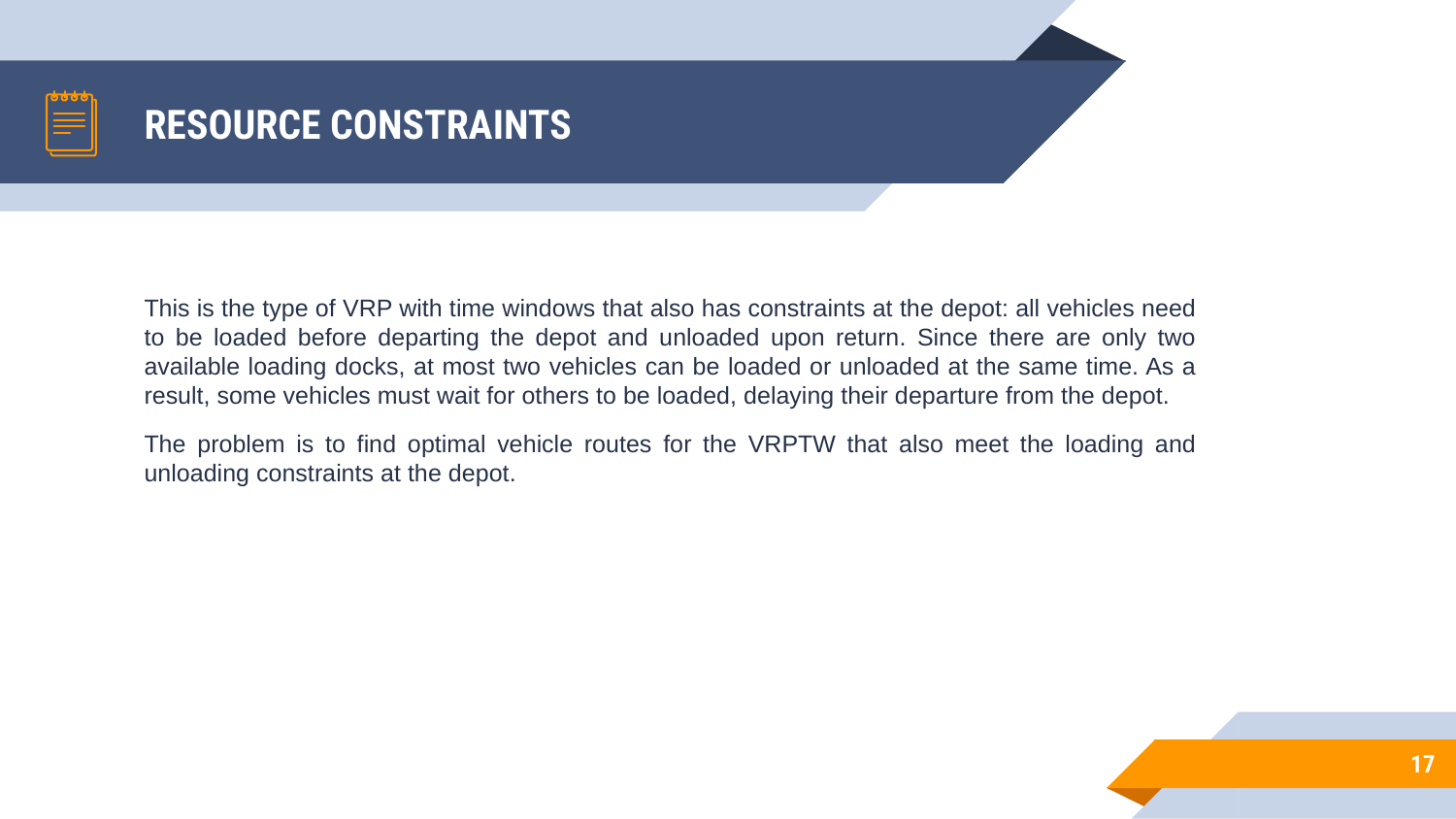

# RESOURCE CONSTRAINTS

This is the type of VRP with time windows that also has constraints at the depot: all vehicles need to be loaded before departing the depot and unloaded upon return. Since there are only two available loading docks, at most two vehicles can be loaded or unloaded at the same time. As a result, some vehicles must wait for others to be loaded, delaying their departure from the depot.
The problem is to find optimal vehicle routes for the VRPTW that also meet the loading and unloading constraints at the depot.

17